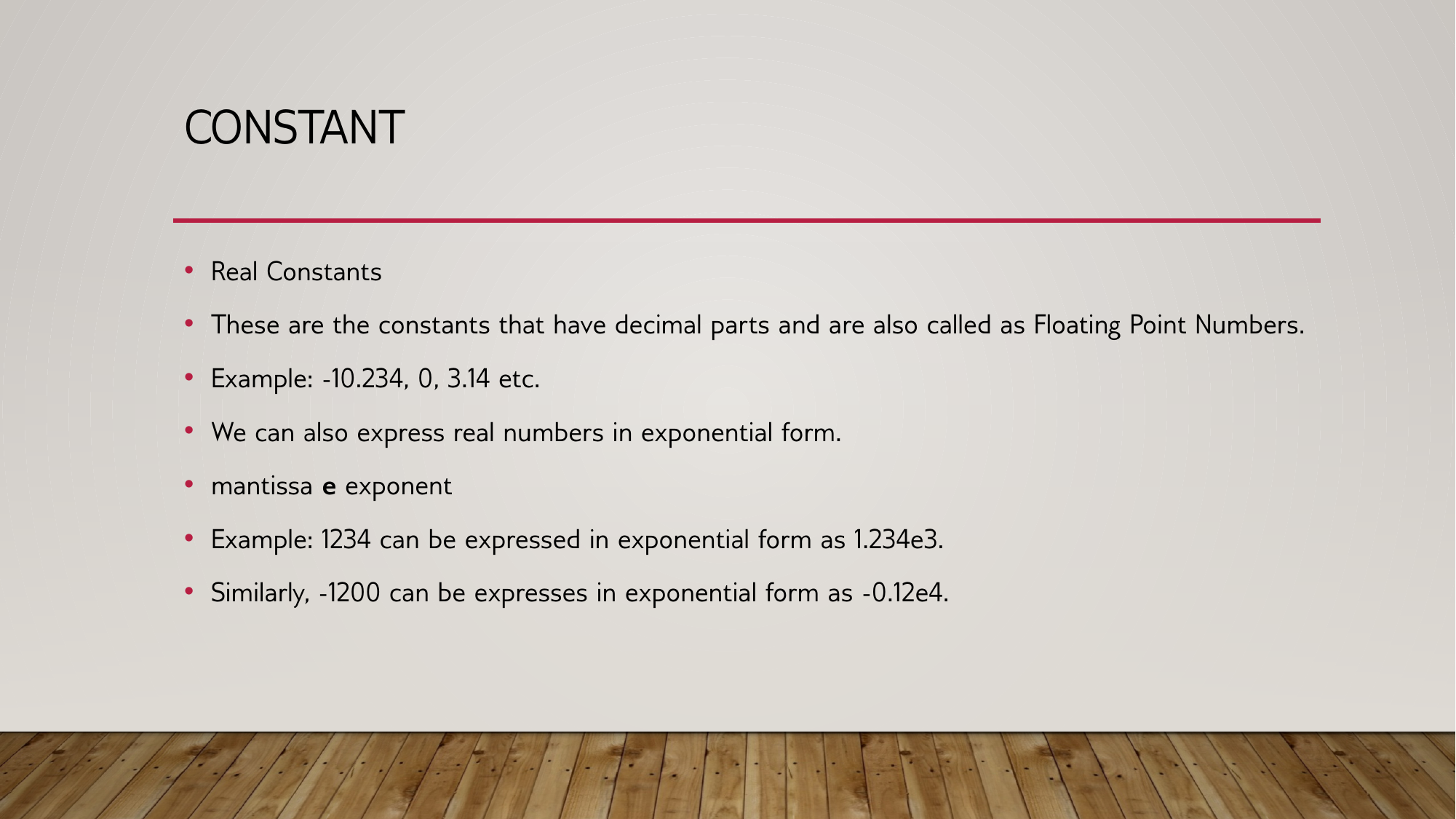

# Constant
Real Constants
These are the constants that have decimal parts and are also called as Floating Point Numbers.
Example: -10.234, 0, 3.14 etc.
We can also express real numbers in exponential form.
mantissa e exponent
Example: 1234 can be expressed in exponential form as 1.234e3.
Similarly, -1200 can be expresses in exponential form as -0.12e4.